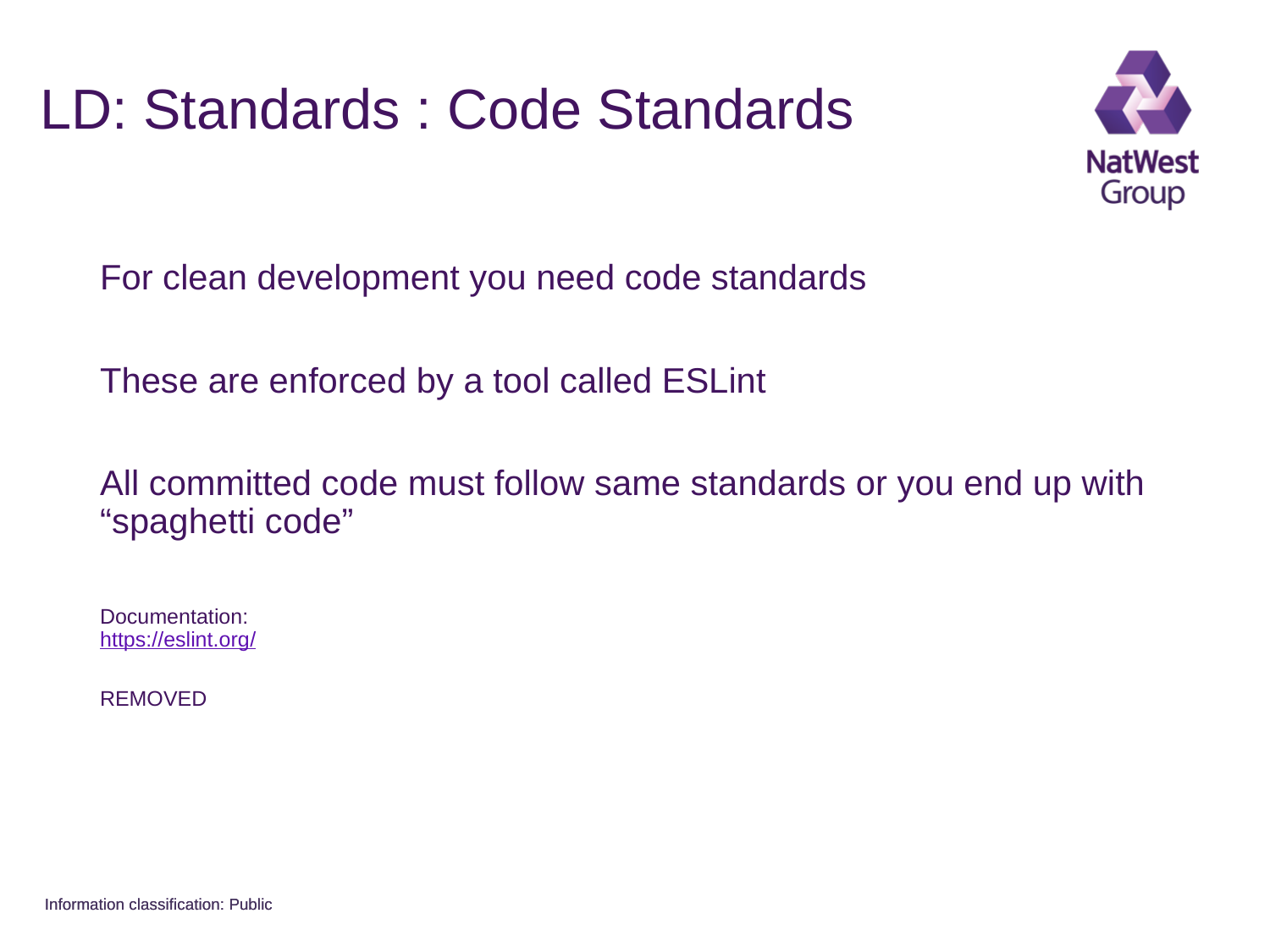

FOR INTERNAL USE ONLY
# LD: Standards : Code Standards
For clean development you need code standards

These are enforced by a tool called ESLint

All committed code must follow same standards or you end up with “spaghetti code”

Documentation:
https://eslint.org/
REMOVED
Information classiﬁcation: Public